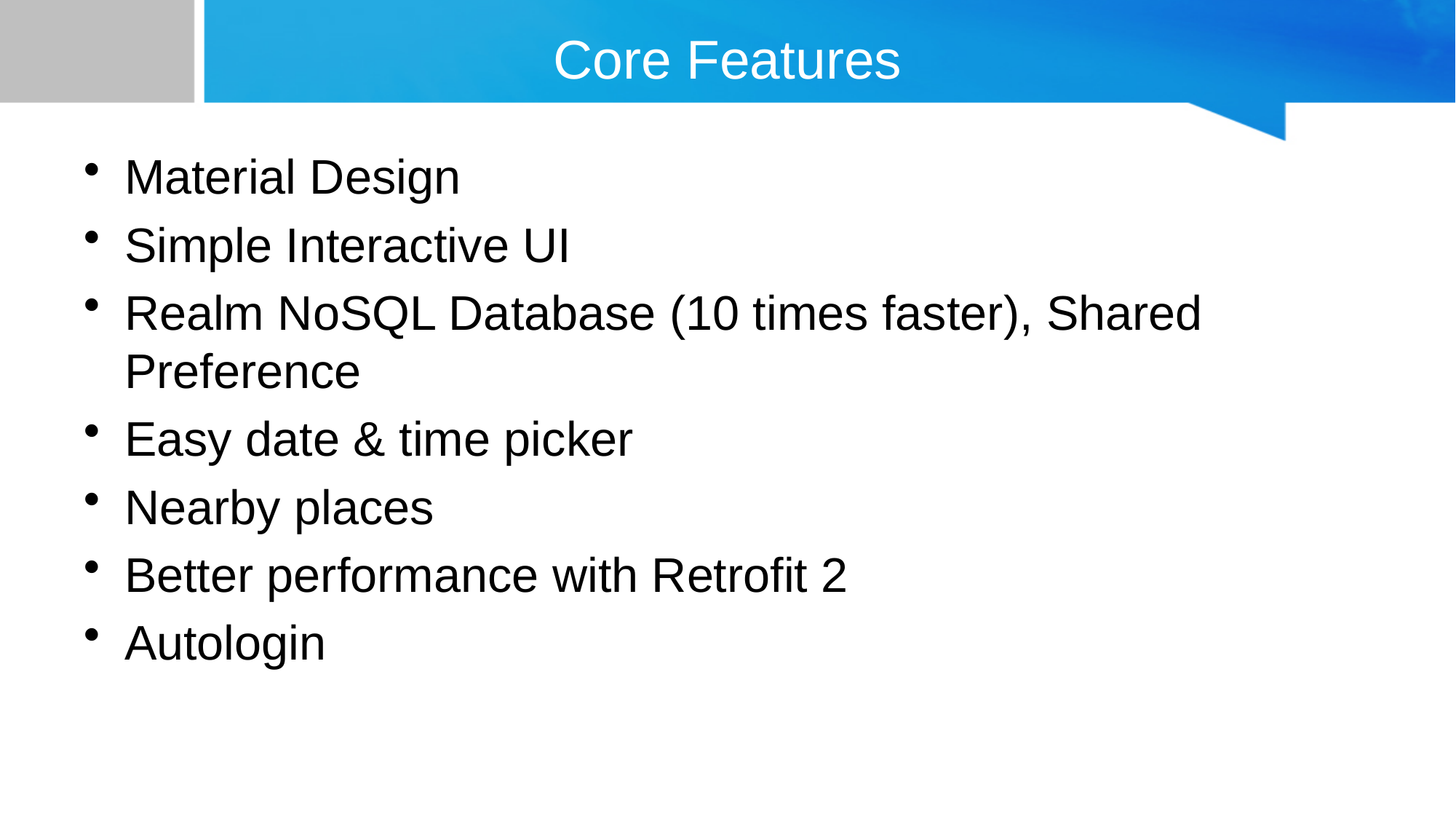

# Core Features
Material Design
Simple Interactive UI
Realm NoSQL Database (10 times faster), Shared Preference
Easy date & time picker
Nearby places
Better performance with Retrofit 2
Autologin